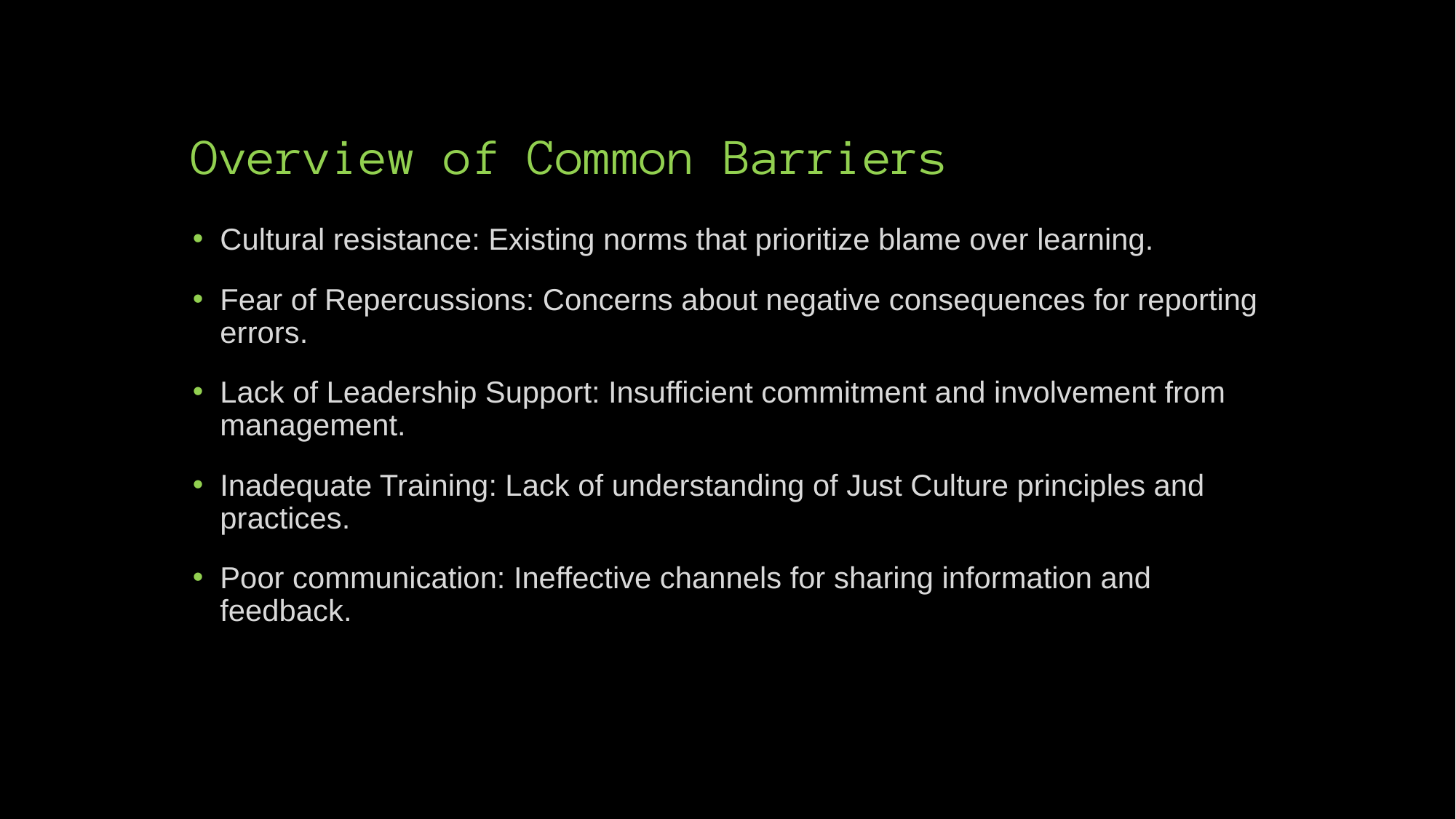

# Overview of Common Barriers
Cultural resistance: Existing norms that prioritize blame over learning.
Fear of Repercussions: Concerns about negative consequences for reporting errors.
Lack of Leadership Support: Insufficient commitment and involvement from management.
Inadequate Training: Lack of understanding of Just Culture principles and practices.
Poor communication: Ineffective channels for sharing information and feedback.